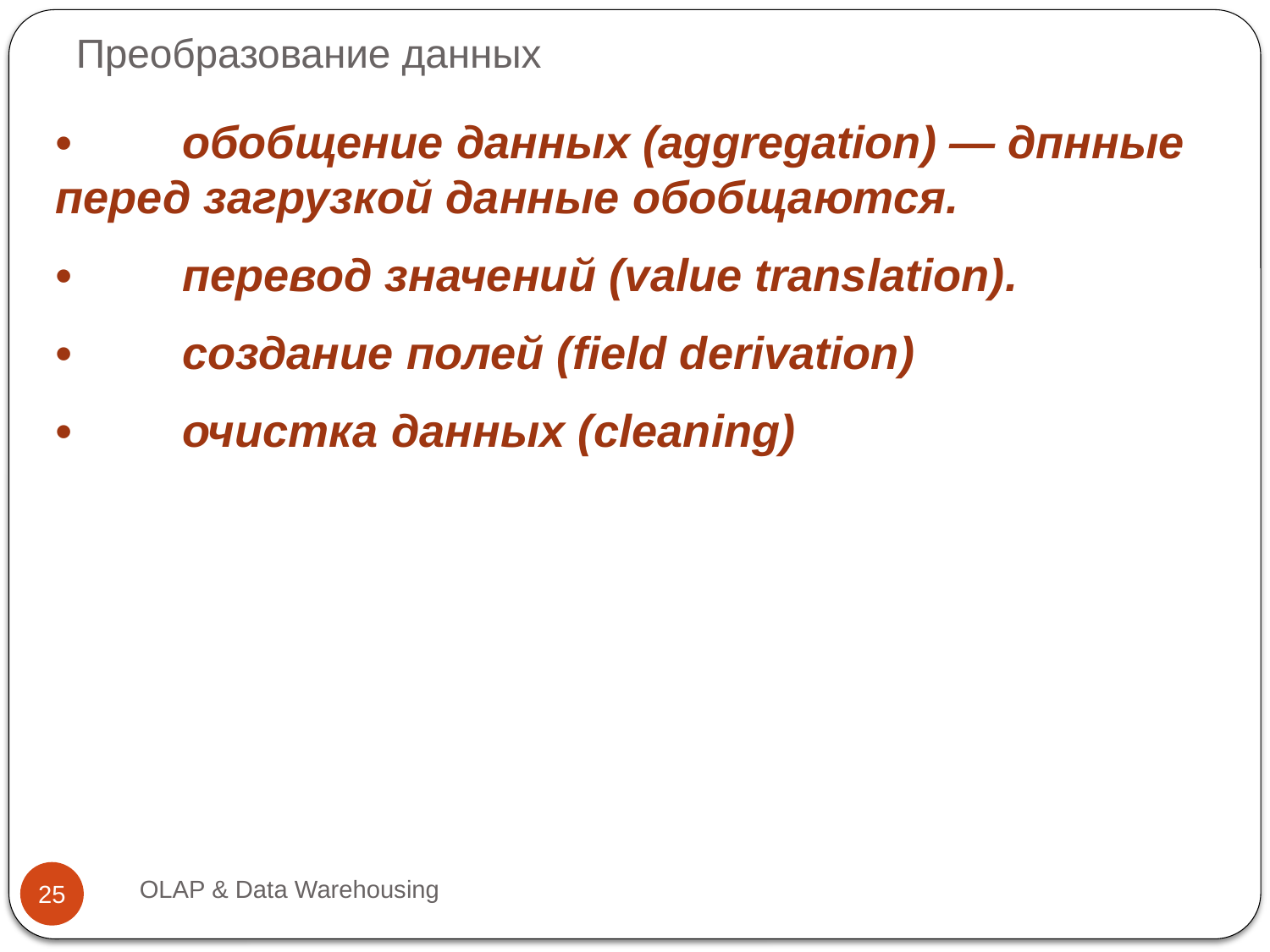

# Преобразование данных
•	обобщение данных (aggregation) — дпнные перед загрузкой данные обобщаются.
•	перевод значений (value translation).
•	создание полей (field derivation)
•	очистка данных (cleaning)
OLAP & Data Warehousing
25